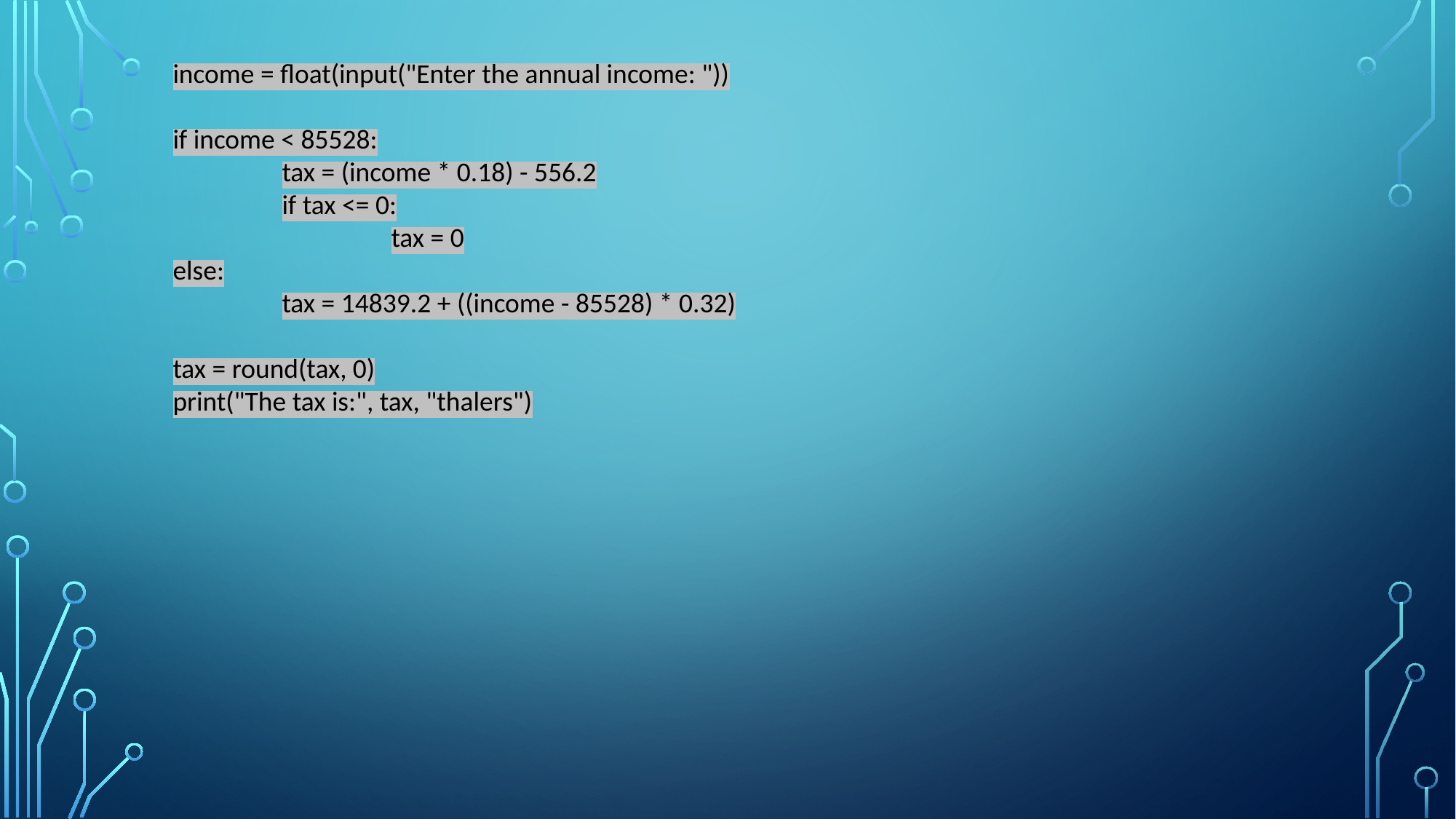

income = float(input("Enter the annual income: "))

if income < 85528:
	tax = (income * 0.18) - 556.2
	if tax <= 0:
		tax = 0
else:
	tax = 14839.2 + ((income - 85528) * 0.32)

tax = round(tax, 0)
print("The tax is:", tax, "thalers")